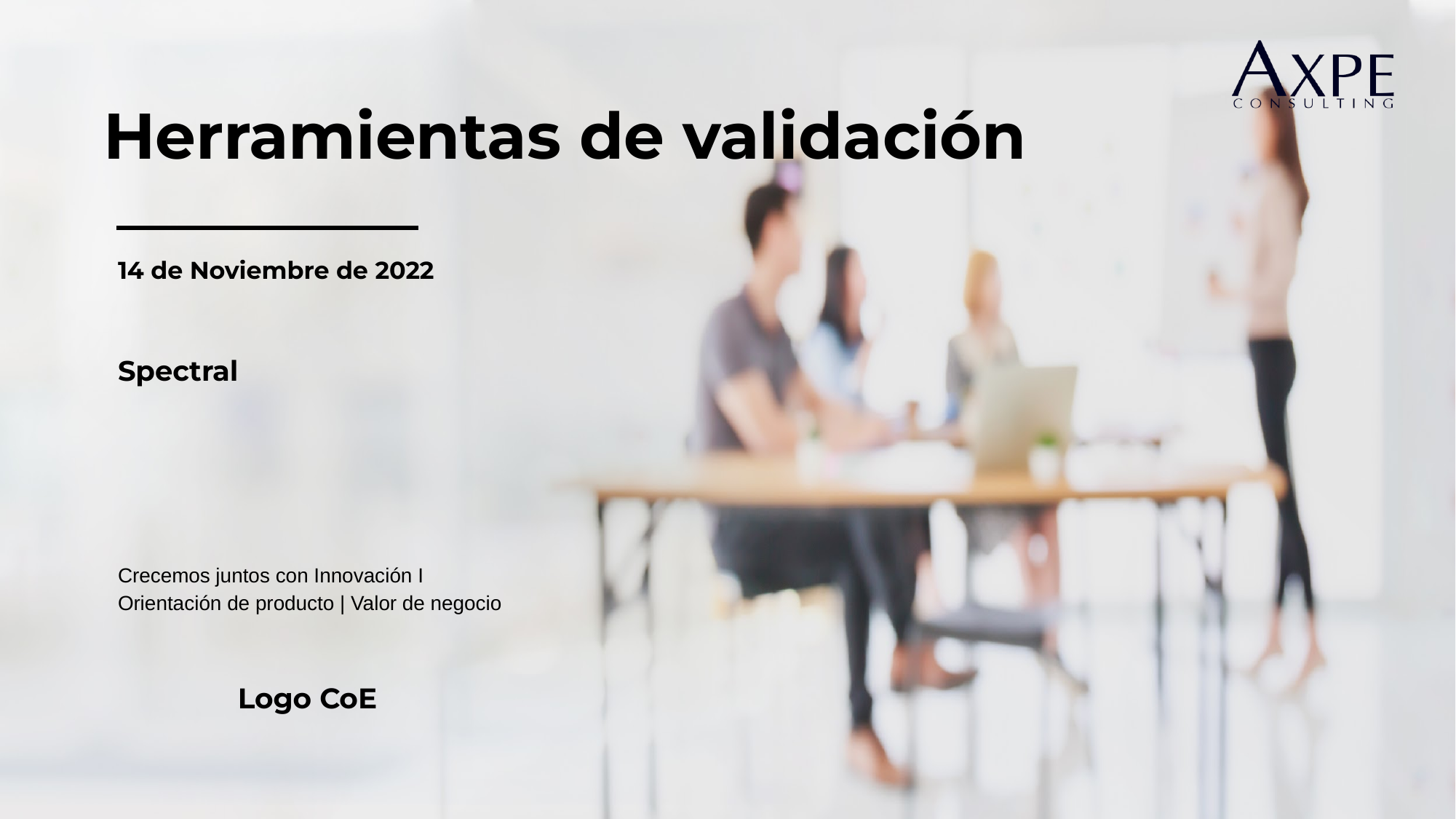

Herramientas de validación
14 de Noviembre de 2022
Spectral

Crecemos juntos con Innovación I
Orientación de producto | Valor de negocio
Logo CoE